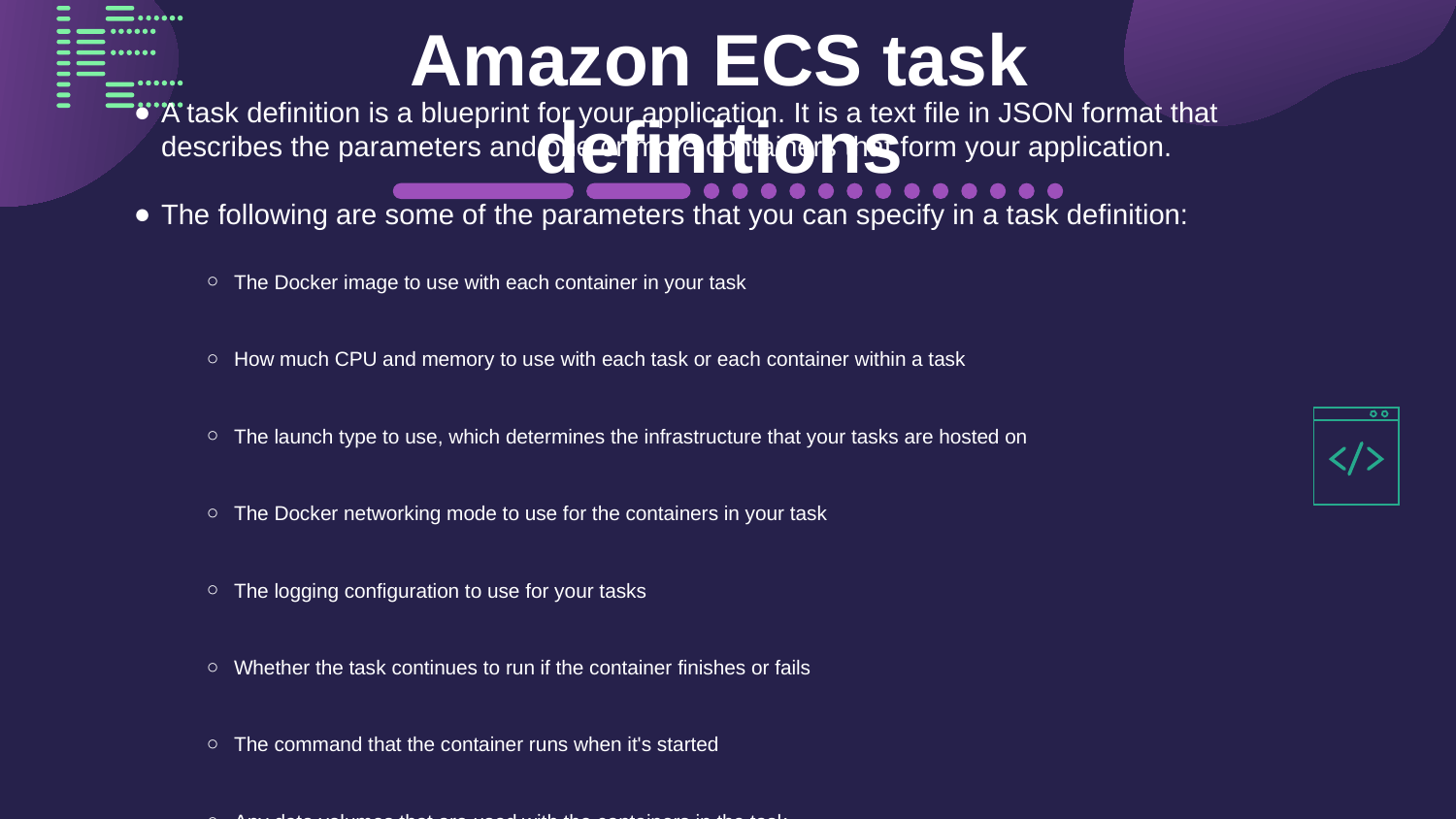

# Amazon ECS task definitions

A task definition is a blueprint for your application. It is a text file in JSON format that describes the parameters and one or more containers that form your application.

The following are some of the parameters that you can specify in a task definition:

The Docker image to use with each container in your task

How much CPU and memory to use with each task or each container within a task

The launch type to use, which determines the infrastructure that your tasks are hosted on

The Docker networking mode to use for the containers in your task

The logging configuration to use for your tasks

Whether the task continues to run if the container finishes or fails

The command that the container runs when it's started

Any data volumes that are used with the containers in the task

The IAM role that your tasks use